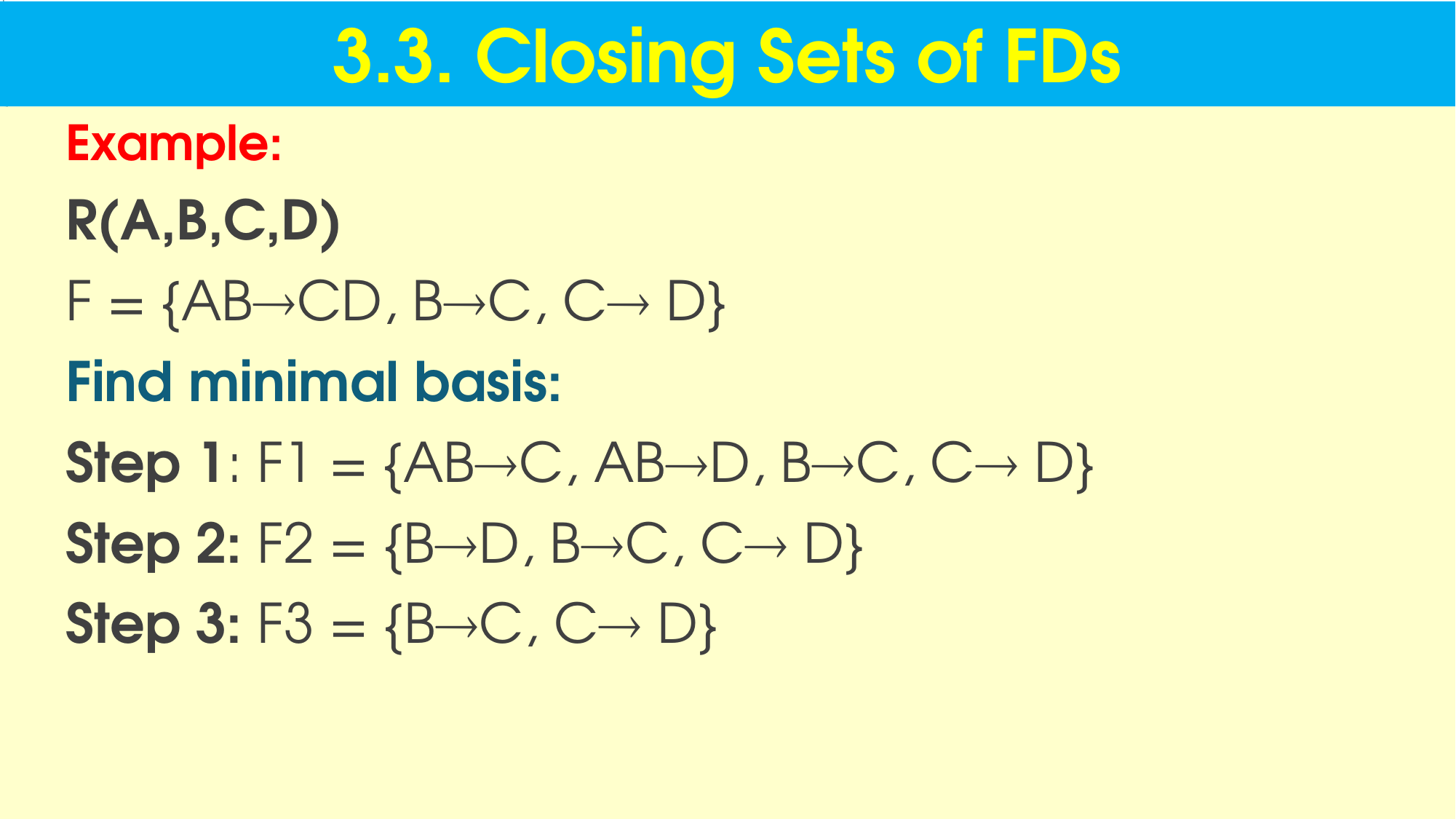

3.3. Closing Sets of FDs
# Example:
R(A,B,C,D)
F = {AB→CD, B→C, C→ D}
Find minimal basis:
Step 1: F1 = {AB→C, AB→D, B→C, C→ D}
Step 2: F2 = {B→D, B→C, C→ D}
Step 3: F3 = {B→C, C→ D}